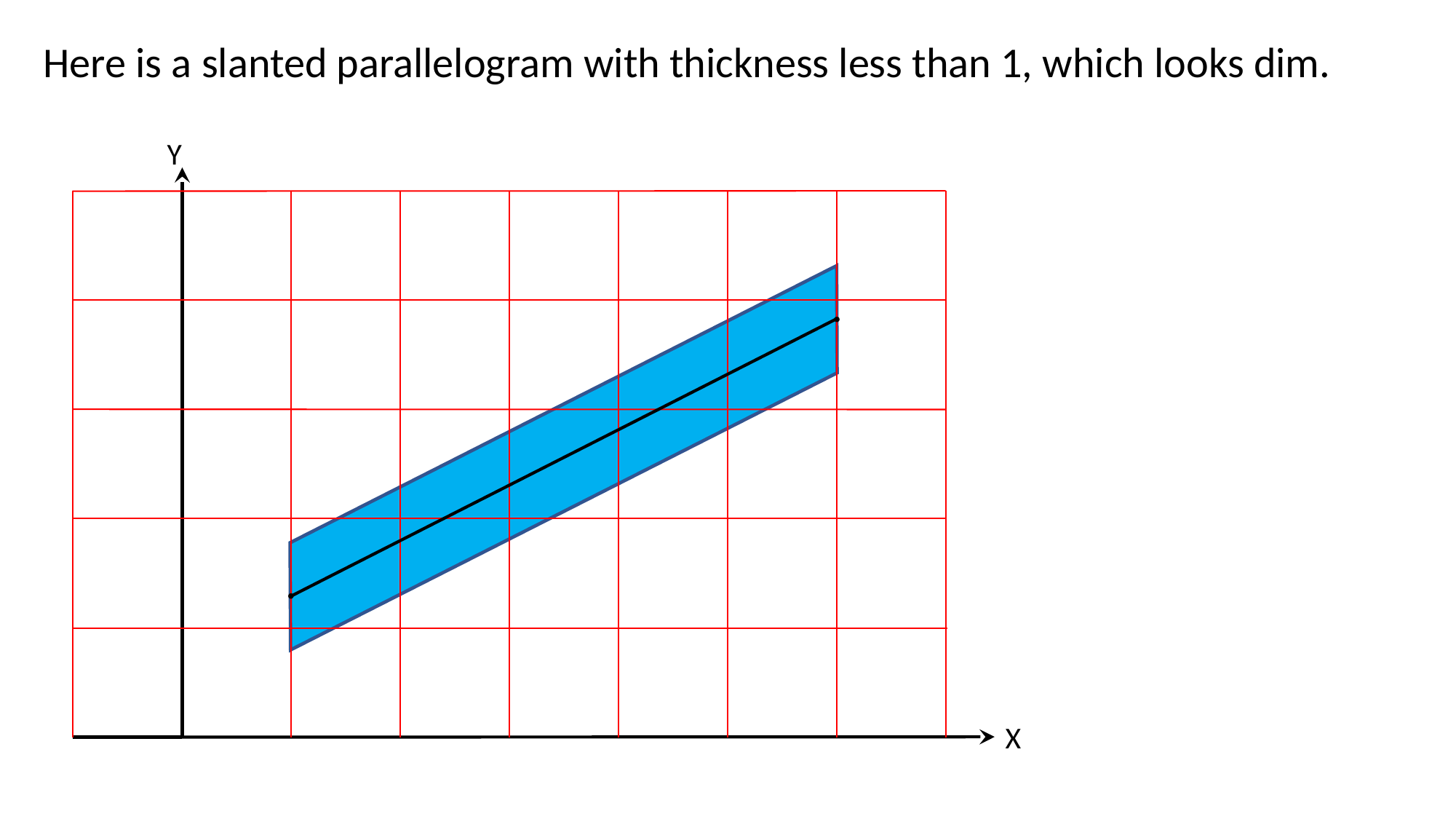

Here is a slanted parallelogram with thickness less than 1, which looks dim.
Y

X